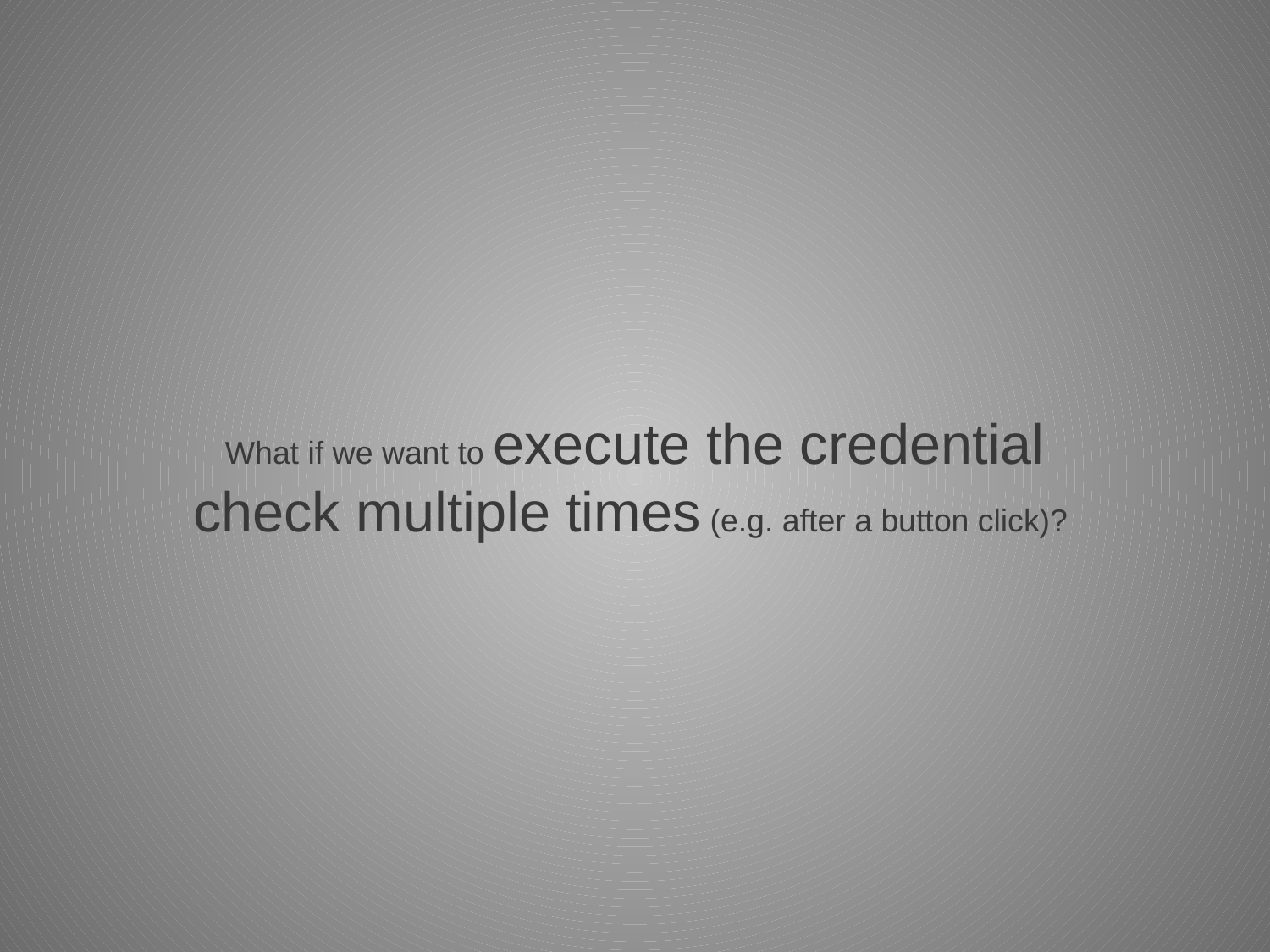

What if we want to execute the credential check multiple times (e.g. after a button click)?